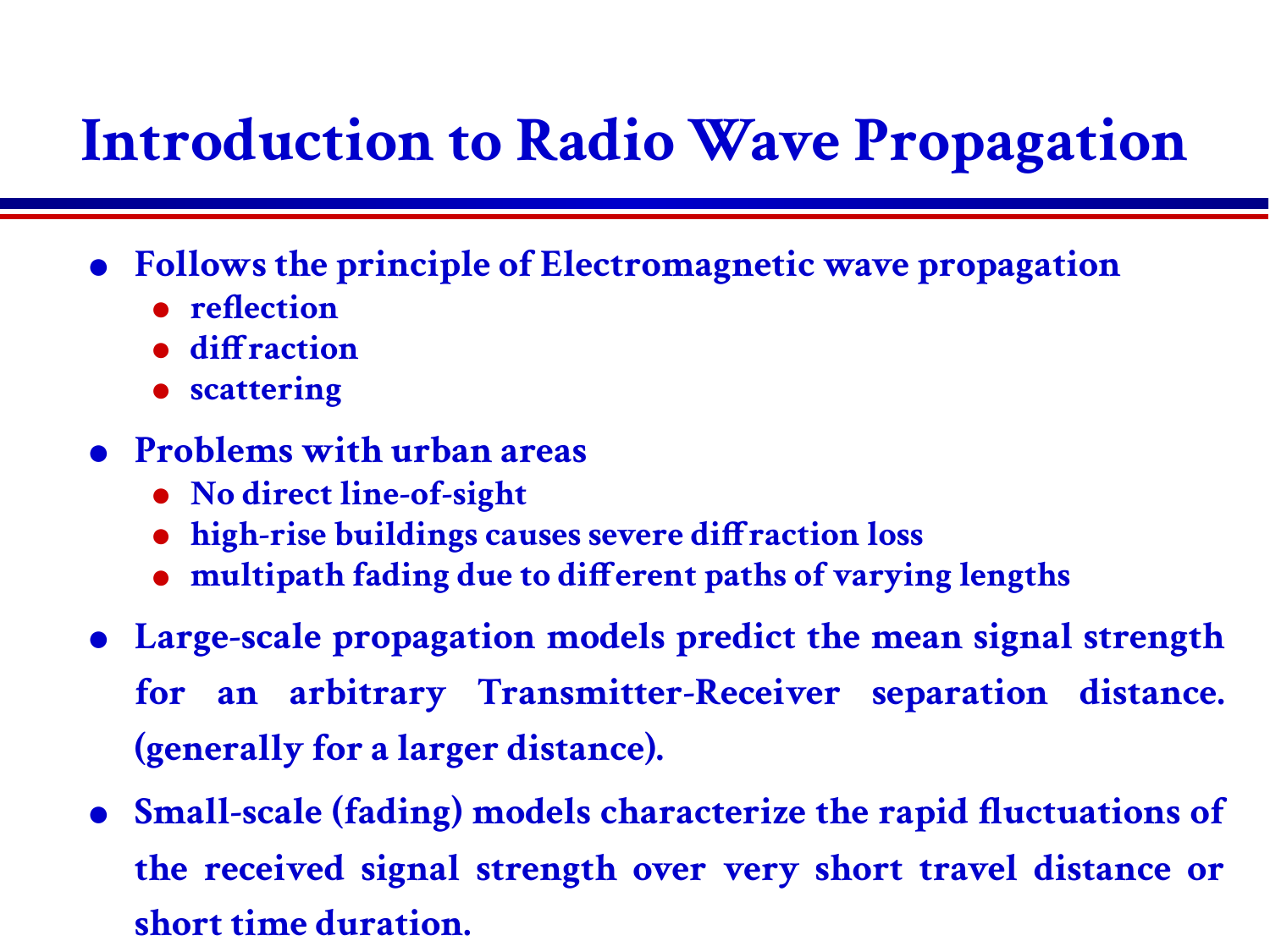

# Introduction to Radio Wave Propagation
Follows the principle of Electromagnetic wave propagation
reflection
diffraction
scattering
Problems with urban areas
No direct line-of-sight
high-rise buildings causes severe diffraction loss
multipath fading due to different paths of varying lengths
Large-scale propagation models predict the mean signal strength for an arbitrary Transmitter-Receiver separation distance. (generally for a larger distance).
Small-scale (fading) models characterize the rapid fluctuations of the received signal strength over very short travel distance or short time duration.